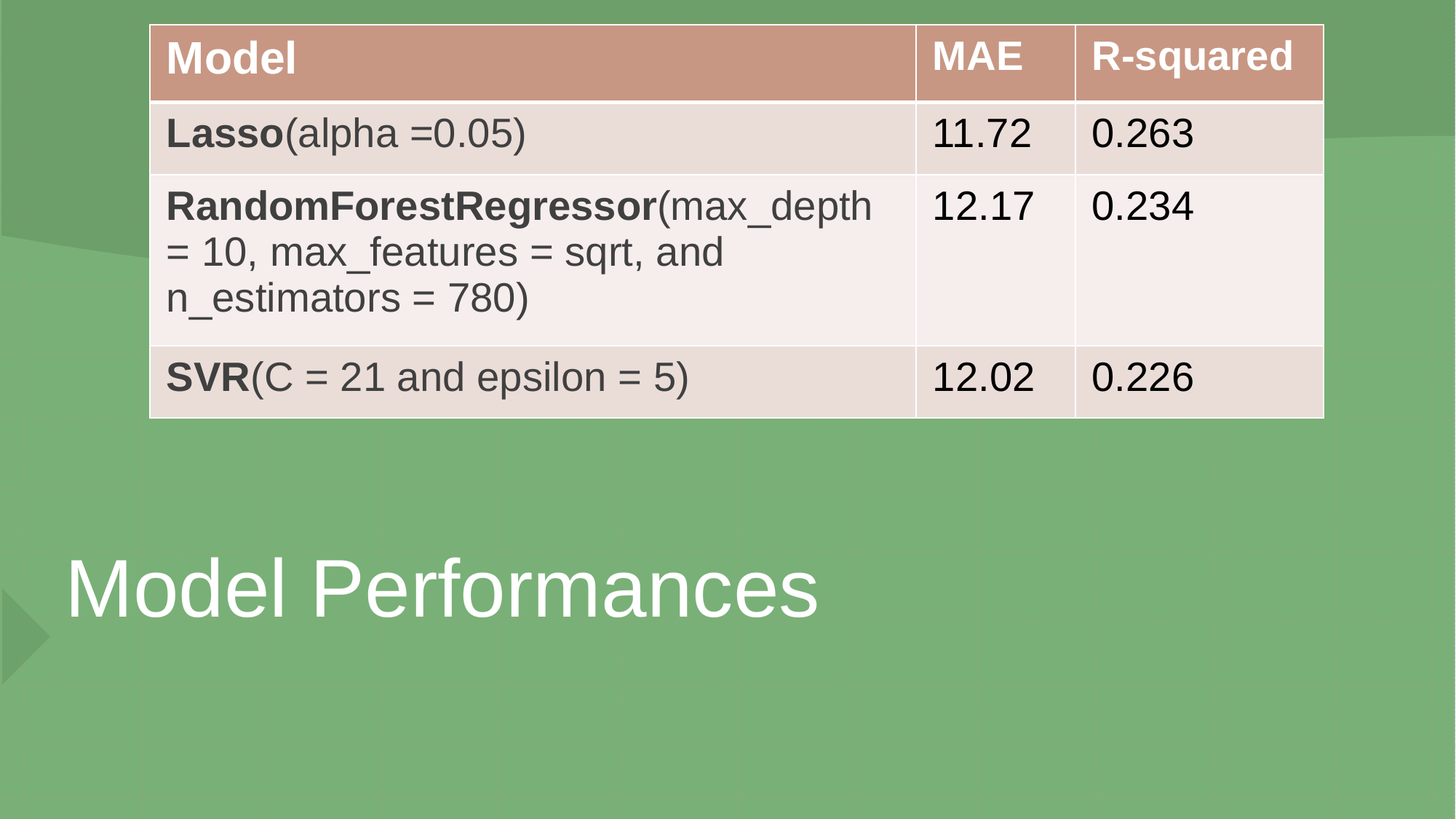

| Model | MAE | R-squared |
| --- | --- | --- |
| Lasso(alpha =0.05) | 11.72 | 0.263 |
| RandomForestRegressor(max\_depth = 10, max\_features = sqrt, and n\_estimators = 780) | 12.17 | 0.234 |
| SVR(C = 21 and epsilon = 5) | 12.02 | 0.226 |
# Model Performances